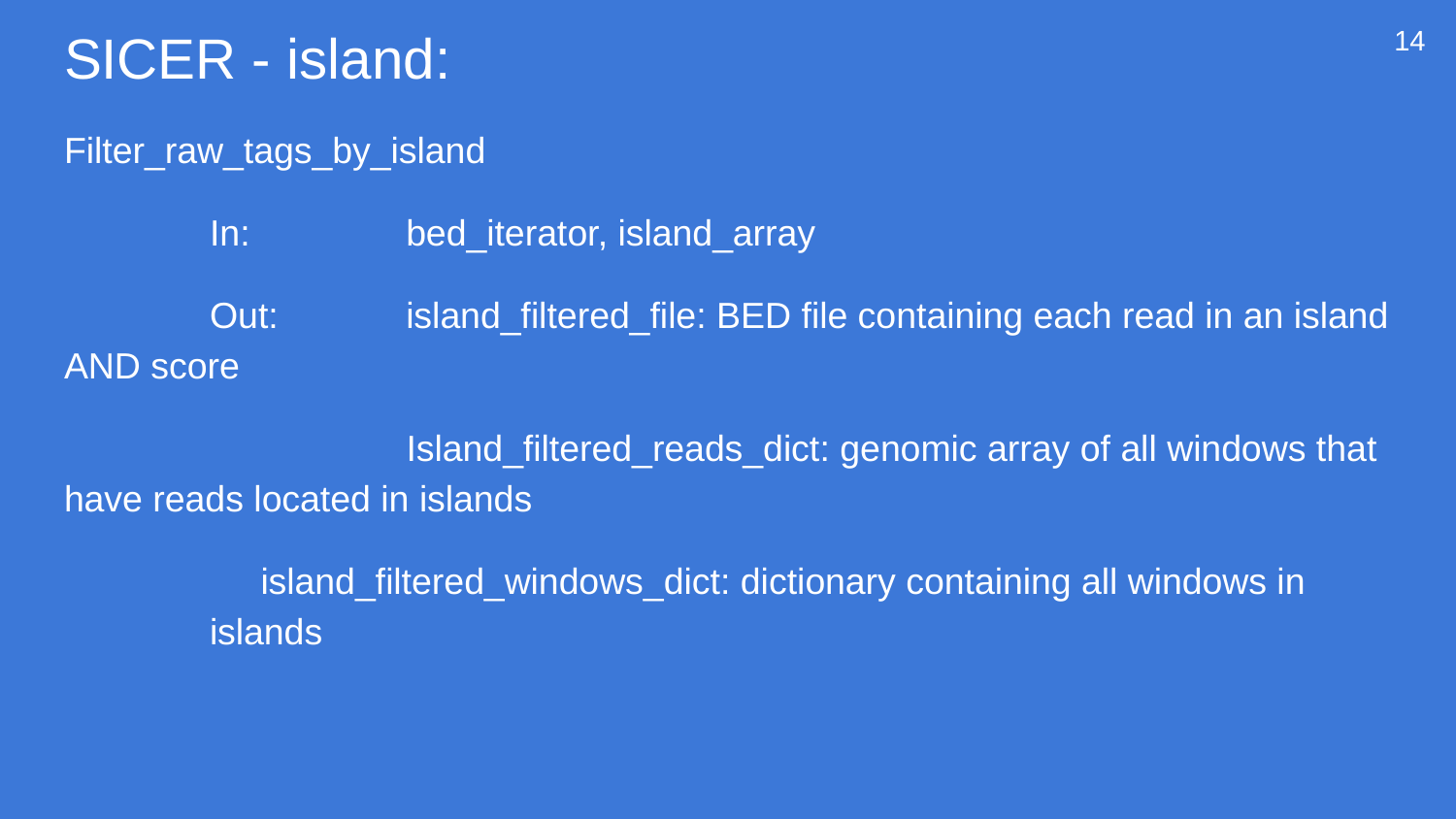

# SICER - island:
14
Filter_raw_tags_by_island
	In:	     bed_iterator, island_array
	Out:	     island_filtered_file: BED file containing each read in an island AND score
		     Island_filtered_reads_dict: genomic array of all windows that have reads located in islands
     island_filtered_windows_dict: dictionary containing all windows in islands